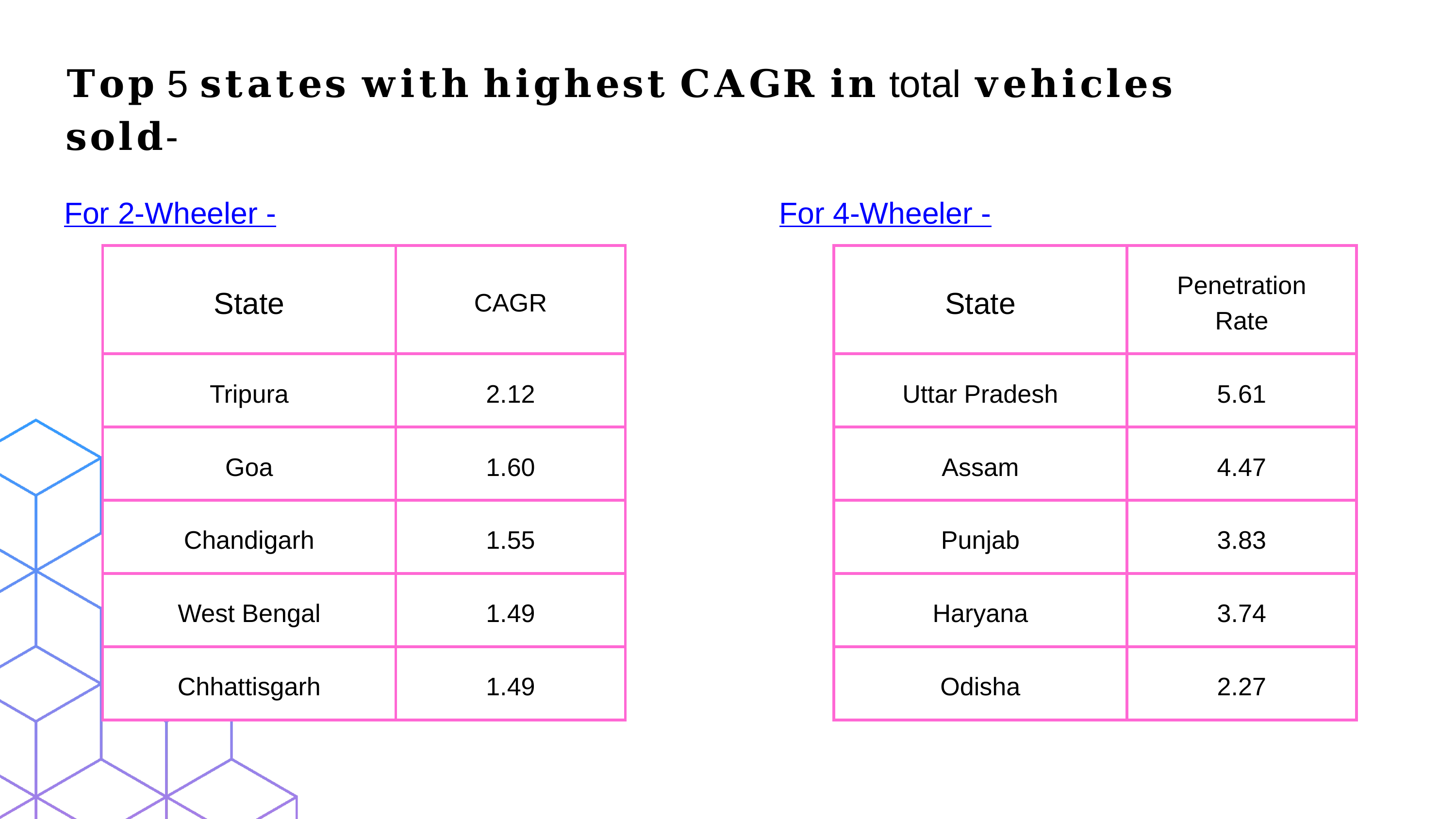

𝐓𝐨𝐩 5 𝐬𝐭𝐚𝐭𝐞𝐬 𝐰𝐢𝐭𝐡 𝐡𝐢𝐠𝐡𝐞𝐬𝐭 𝐂𝐀𝐆𝐑 𝐢𝐧 total 𝐯𝐞𝐡𝐢𝐜𝐥𝐞𝐬 𝐬𝐨𝐥𝐝-
For 2-Wheeler -
For 4-Wheeler -
| State | CAGR |
| --- | --- |
| Tripura | 2.12 |
| Goa | 1.60 |
| Chandigarh | 1.55 |
| West Bengal | 1.49 |
| Chhattisgarh | 1.49 |
| State | Penetration Rate |
| --- | --- |
| Uttar Pradesh | 5.61 |
| Assam | 4.47 |
| Punjab | 3.83 |
| Haryana | 3.74 |
| Odisha | 2.27 |